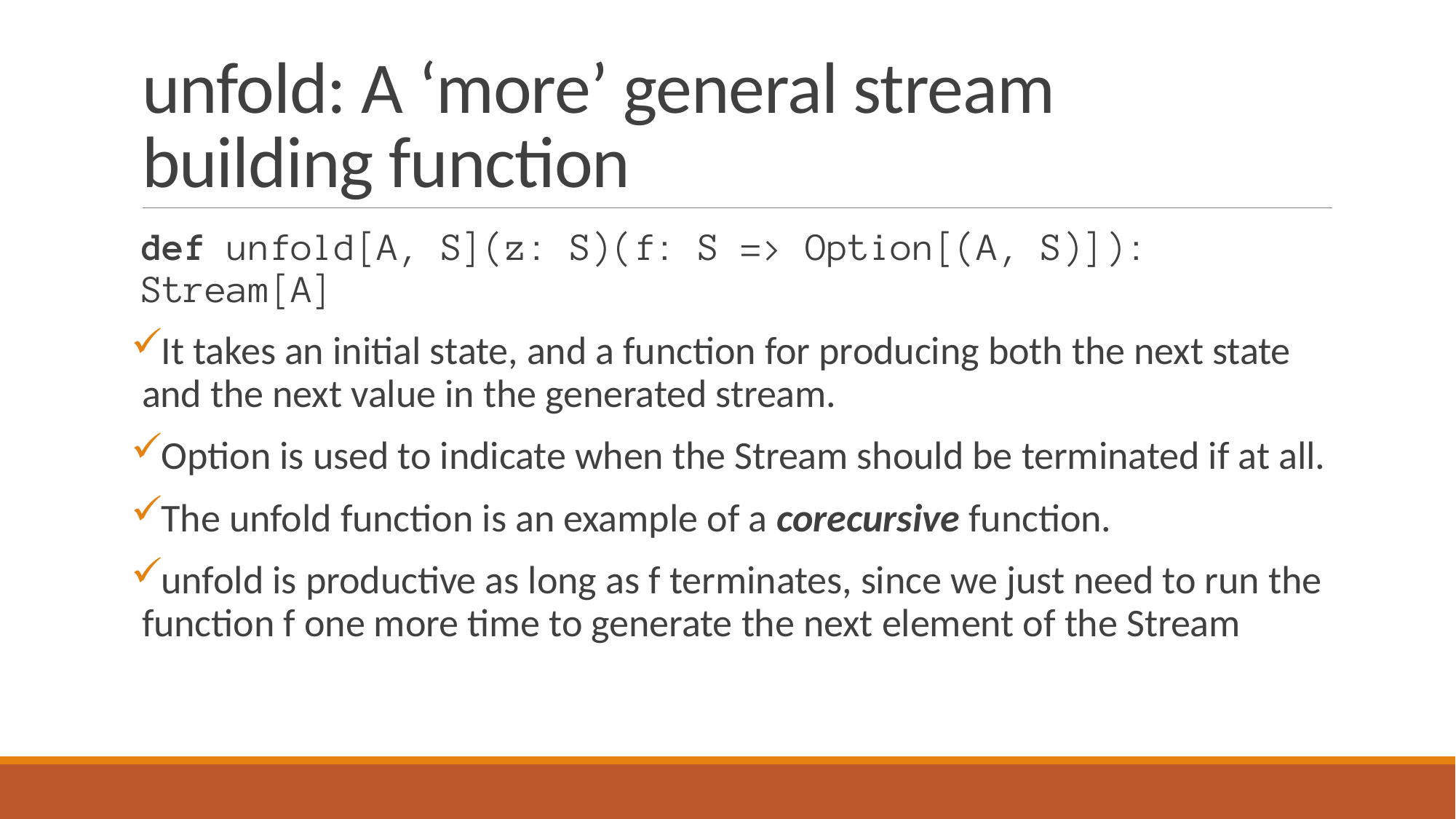

# unfold: A ‘more’ general stream building function
def unfold[A, S](z: S)(f: S => Option[(A, S)]): Stream[A]
It takes an initial state, and a function for producing both the next state and the next value in the generated stream.
Option is used to indicate when the Stream should be terminated if at all.
The unfold function is an example of a corecursive function.
unfold is productive as long as f terminates, since we just need to run the function f one more time to generate the next element of the Stream